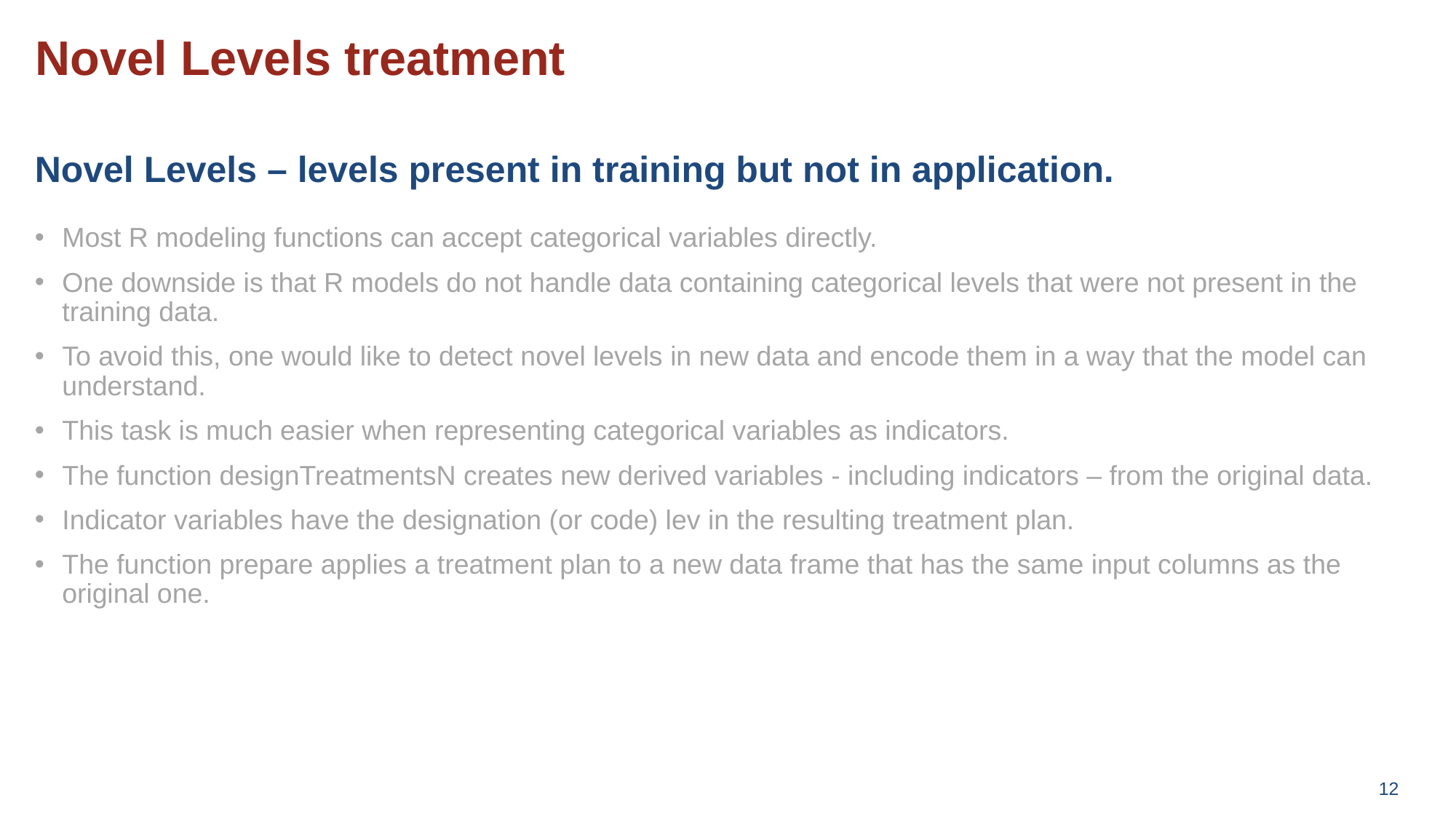

Novel Levels treatment
Novel Levels – levels present in training but not in application.
Most R modeling functions can accept categorical variables directly.
One downside is that R models do not handle data containing categorical levels that were not present in the training data.
To avoid this, one would like to detect novel levels in new data and encode them in a way that the model can understand.
This task is much easier when representing categorical variables as indicators.
The function designTreatmentsN creates new derived variables - including indicators – from the original data.
Indicator variables have the designation (or code) lev in the resulting treatment plan.
The function prepare applies a treatment plan to a new data frame that has the same input columns as the original one.
12